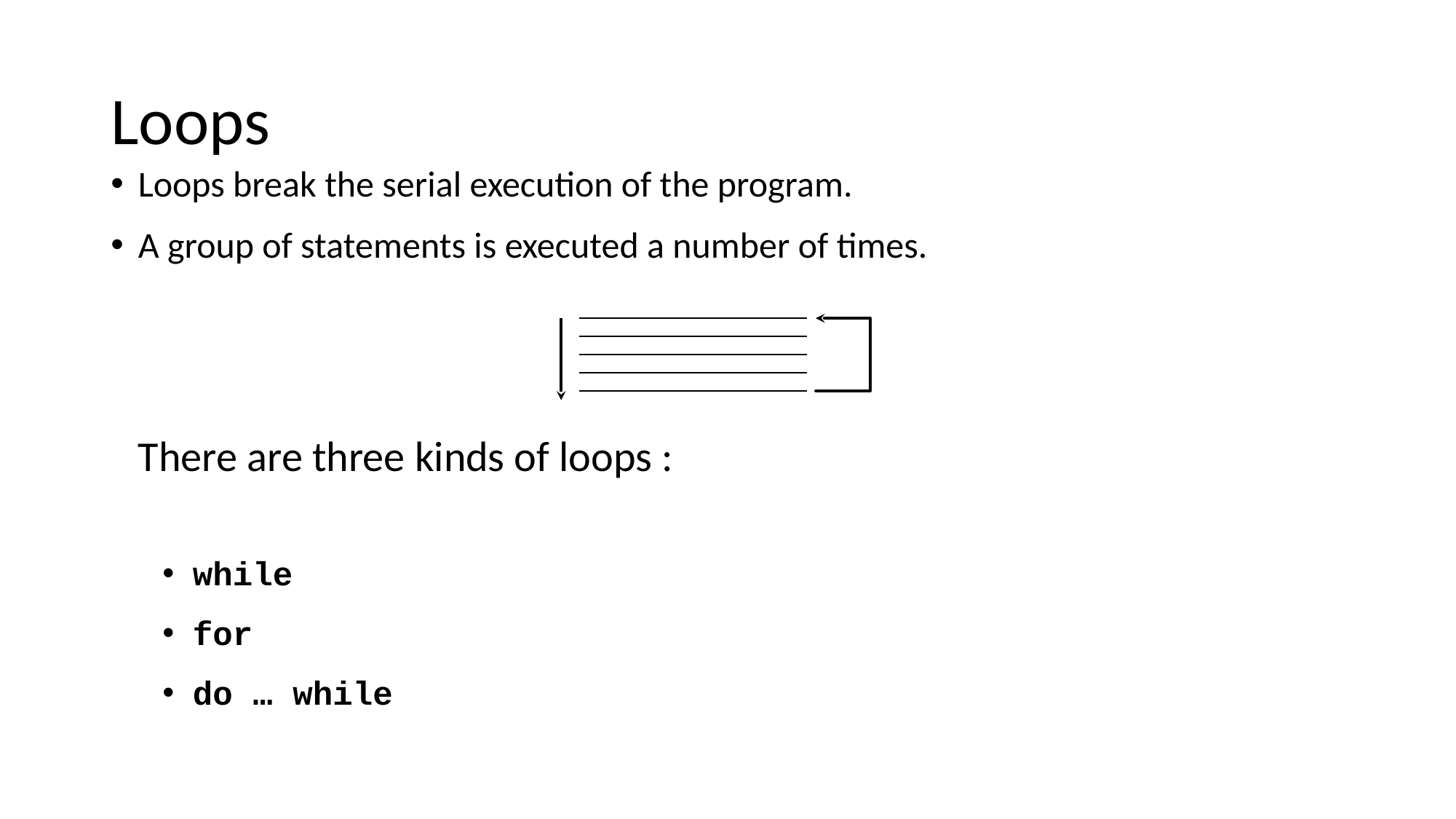

# Loops
Loops break the serial execution of the program.
A group of statements is executed a number of times.
There are three kinds of loops :
while
for
do … while